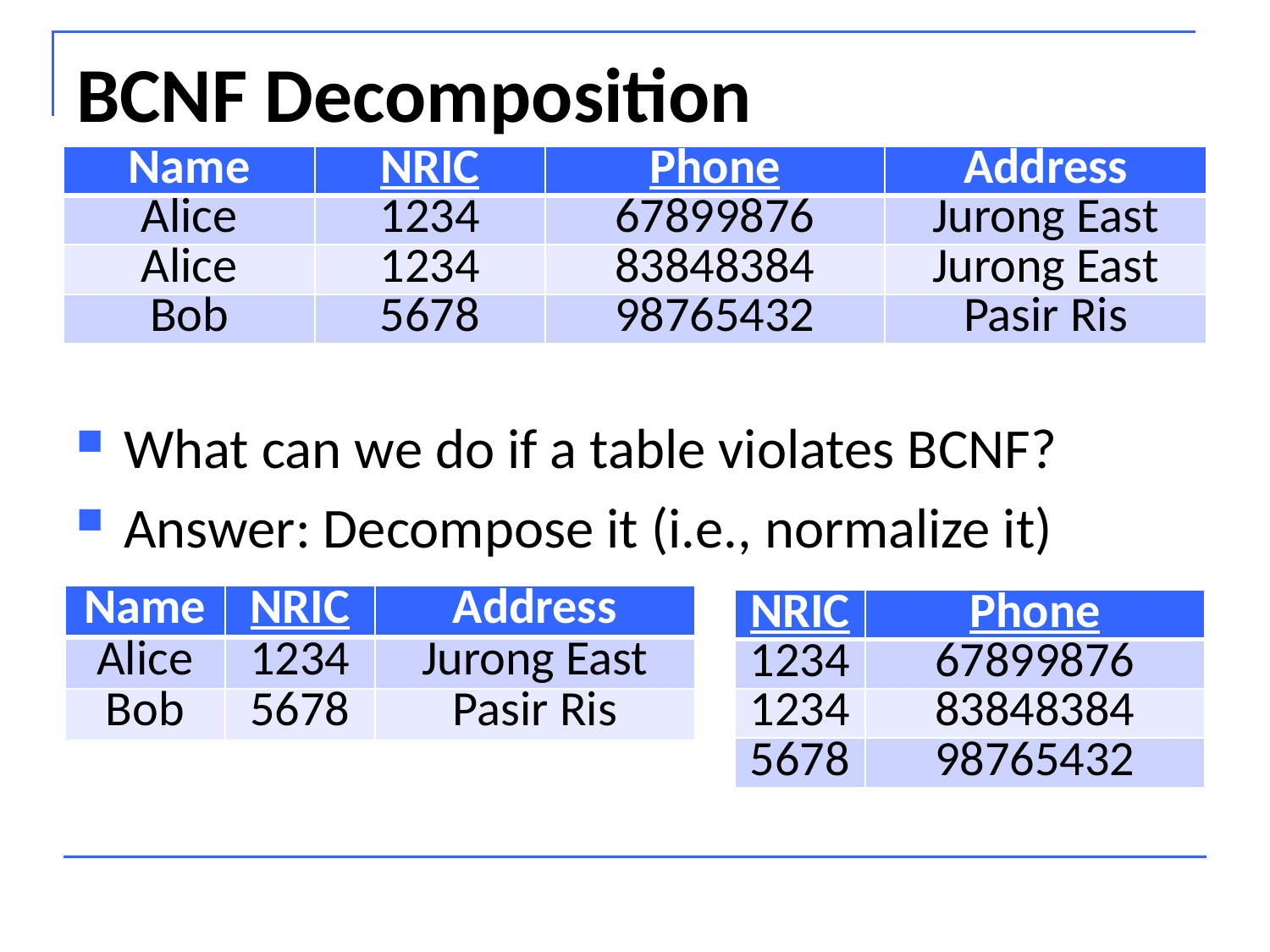

# BCNF Decomposition
| Name | NRIC | Phone | Address |
| --- | --- | --- | --- |
| Alice | 1234 | 67899876 | Jurong East |
| Alice | 1234 | 83848384 | Jurong East |
| Bob | 5678 | 98765432 | Pasir Ris |
What can we do if a table violates BCNF?
Answer: Decompose it (i.e., normalize it)
| Name | NRIC | Address |
| --- | --- | --- |
| Alice | 1234 | Jurong East |
| Bob | 5678 | Pasir Ris |
| NRIC | Phone |
| --- | --- |
| 1234 | 67899876 |
| 1234 | 83848384 |
| 5678 | 98765432 |